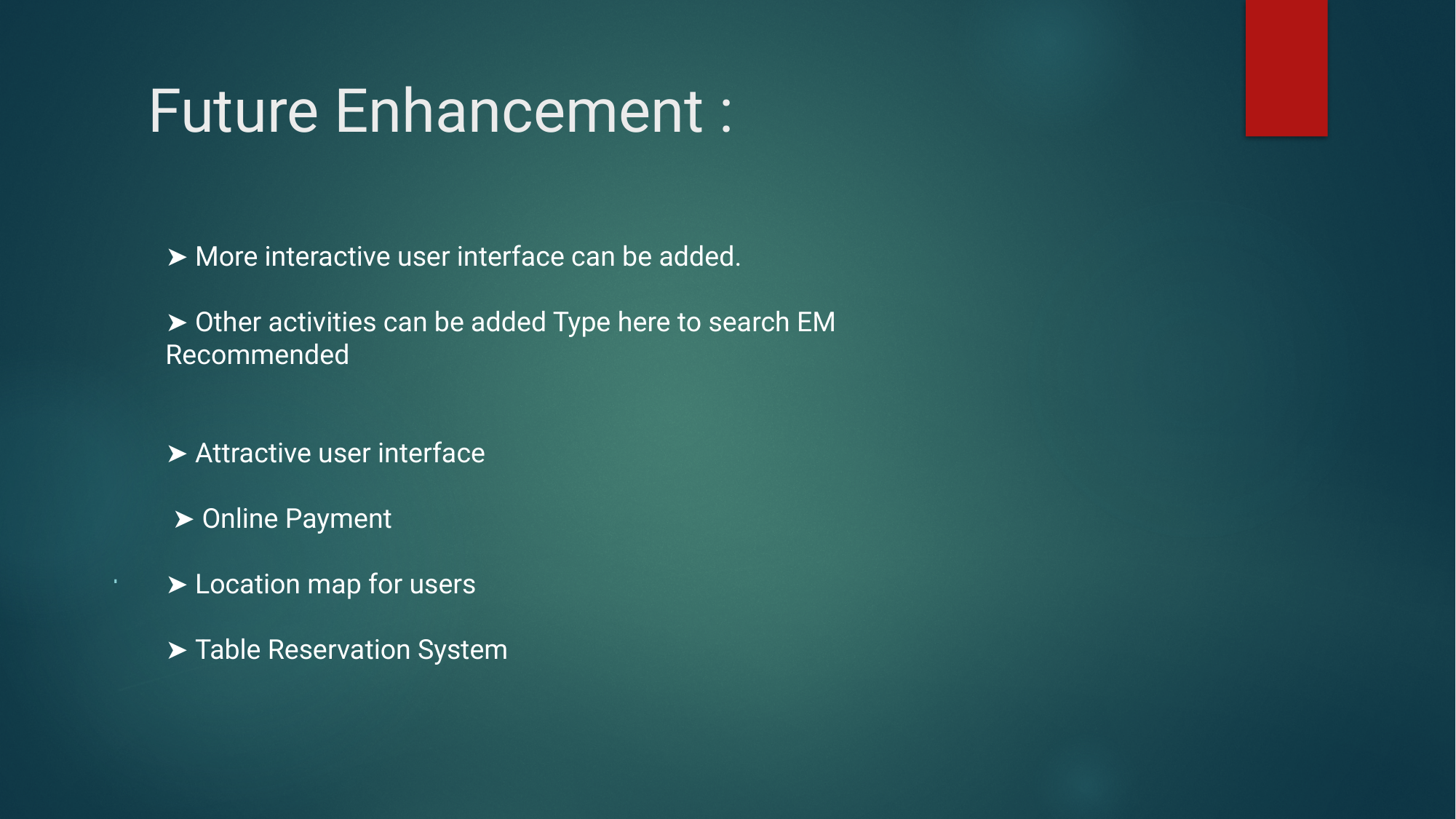

# Future Enhancement :
➤ More interactive user interface can be added.

➤ Other activities can be added Type here to search EM Recommended

➤ Attractive user interface

 ➤ Online Payment

➤ Location map for users

➤ Table Reservation System
.